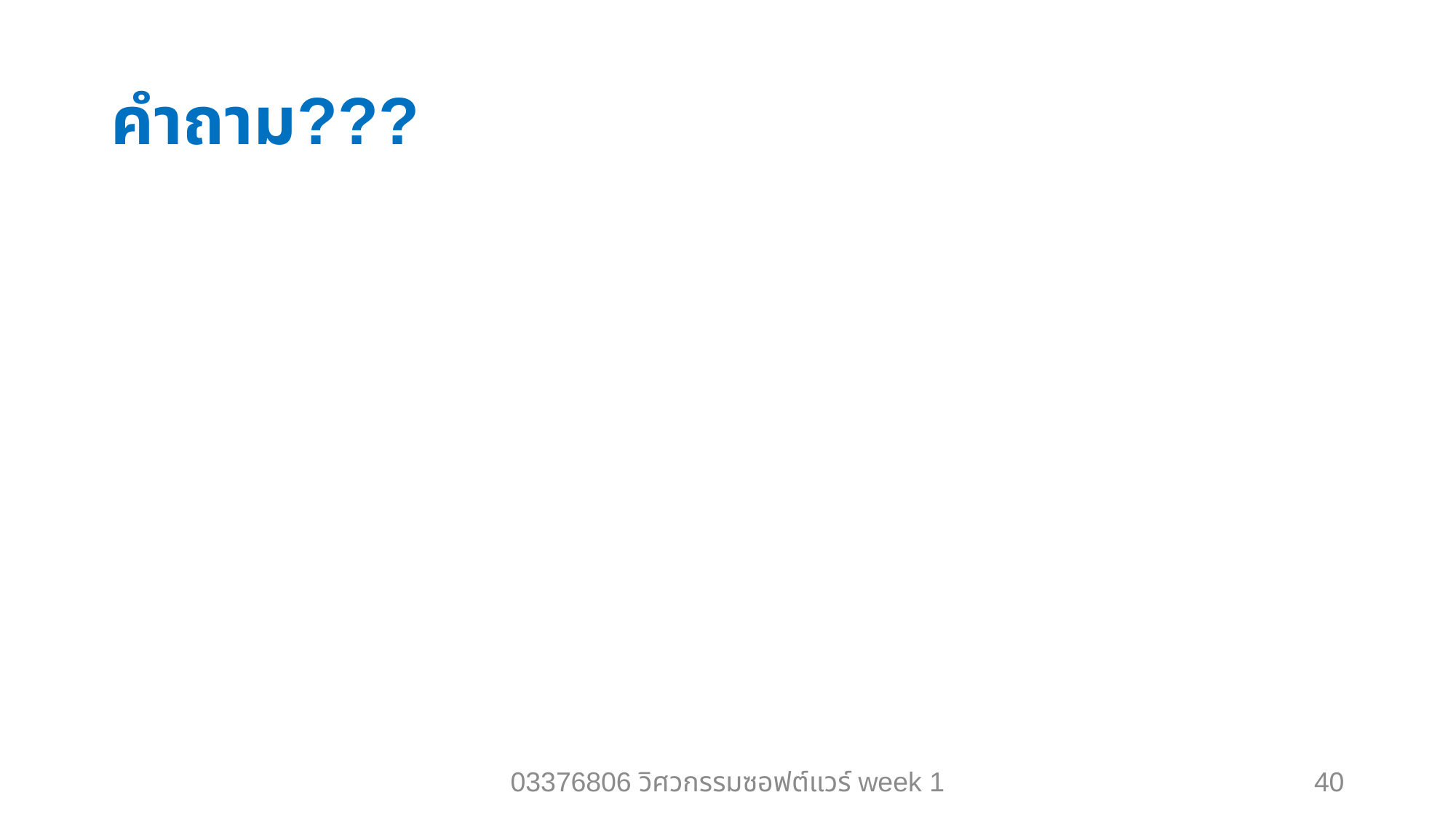

# คำถาม???

03376806 วิศวกรรมซอฟต์แวร์ week 1
40